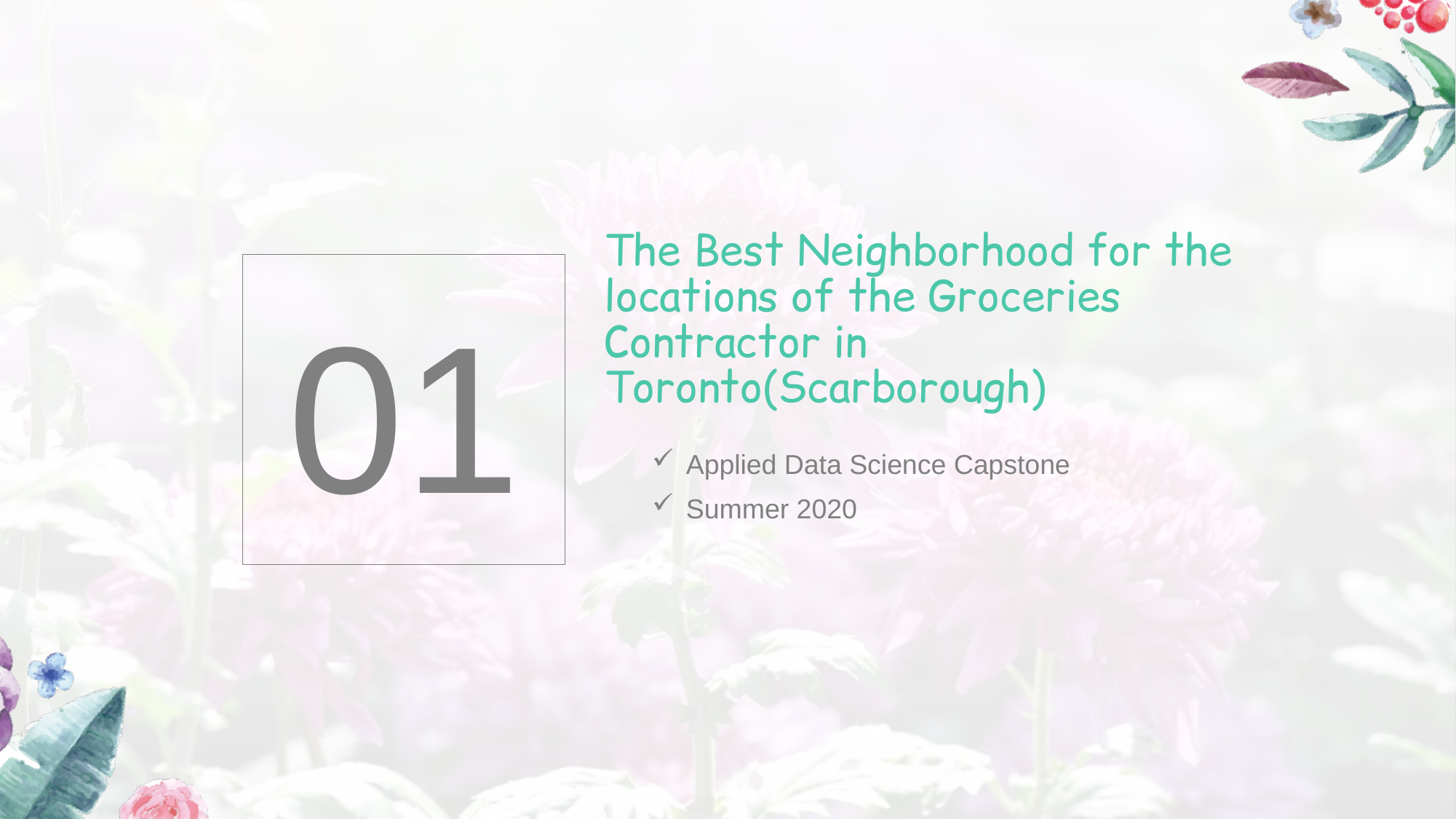

# The Best Neighborhood for the locations of the Groceries Contractor in Toronto(Scarborough)
Applied Data Science Capstone
Summer 2020